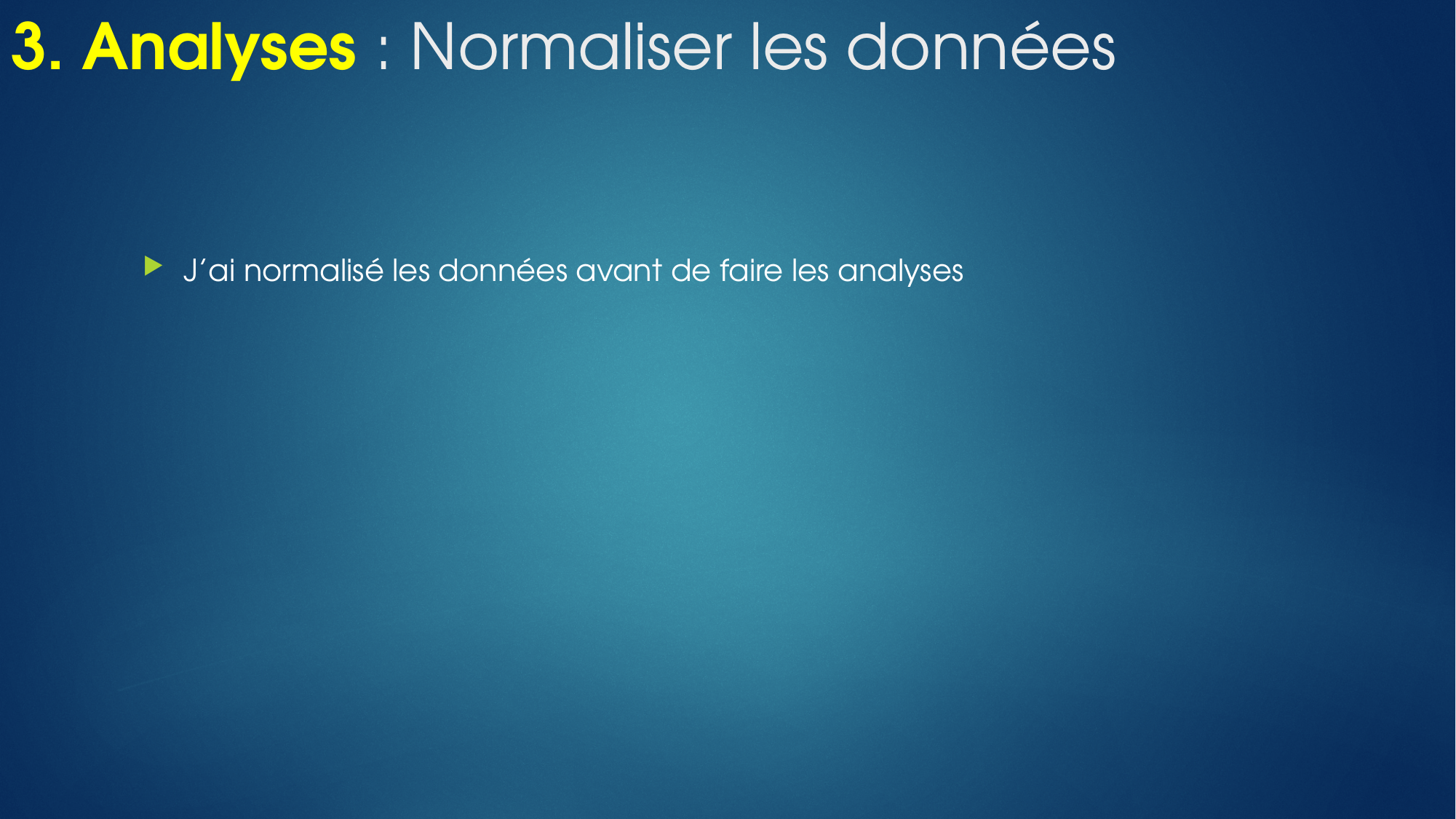

# 3. Analyses : Normaliser les données
J’ai normalisé les données avant de faire les analyses